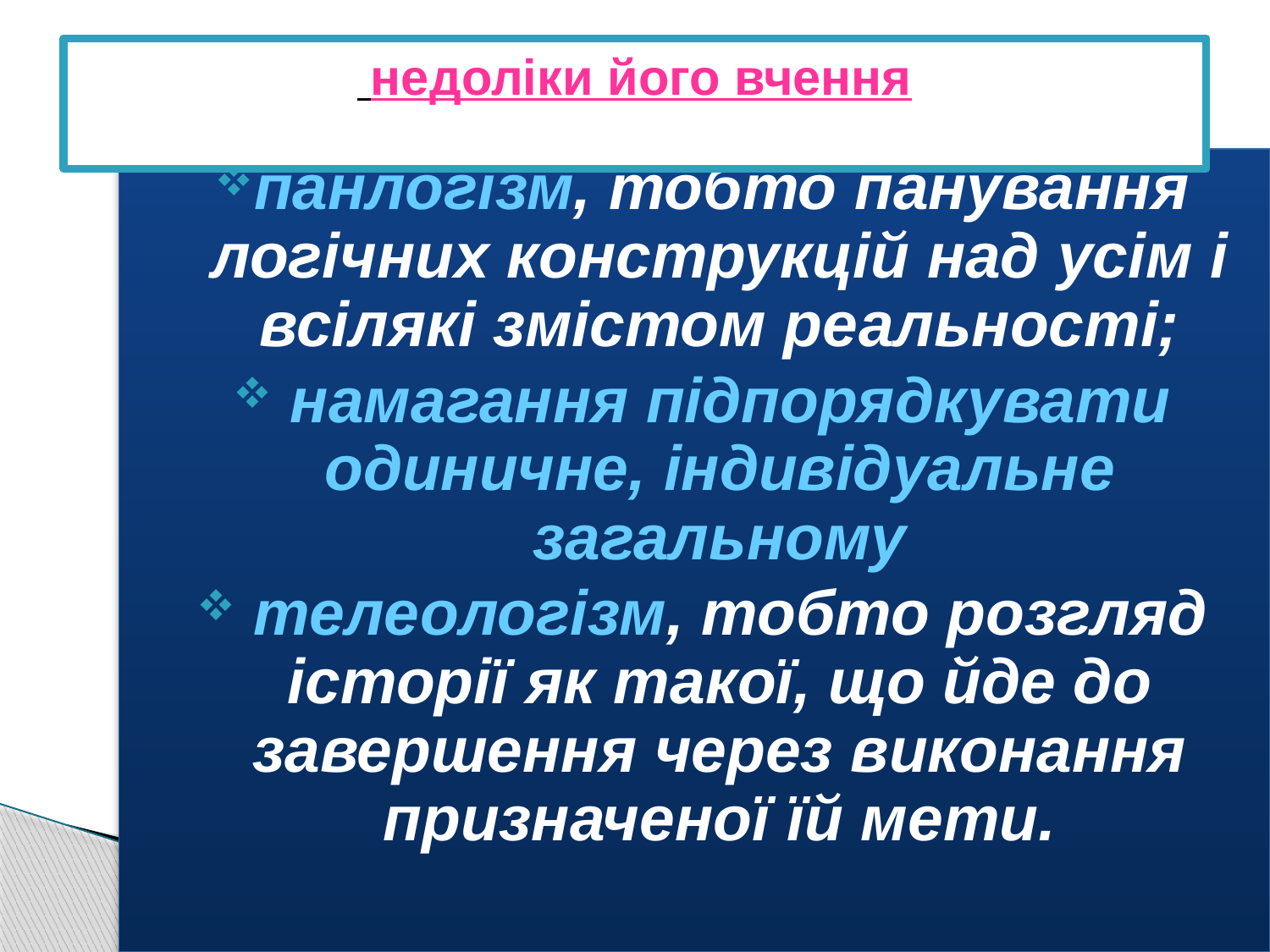

# недоліки його вчення
панлогізм, тобто панування логічних конструкцій над усім і всілякі змістом реальності;
 намагання підпорядкувати одиничне, індивідуальне загальному
 телеологізм, тобто розгляд історії як такої, що йде до завершення через виконання призначеної їй мети.